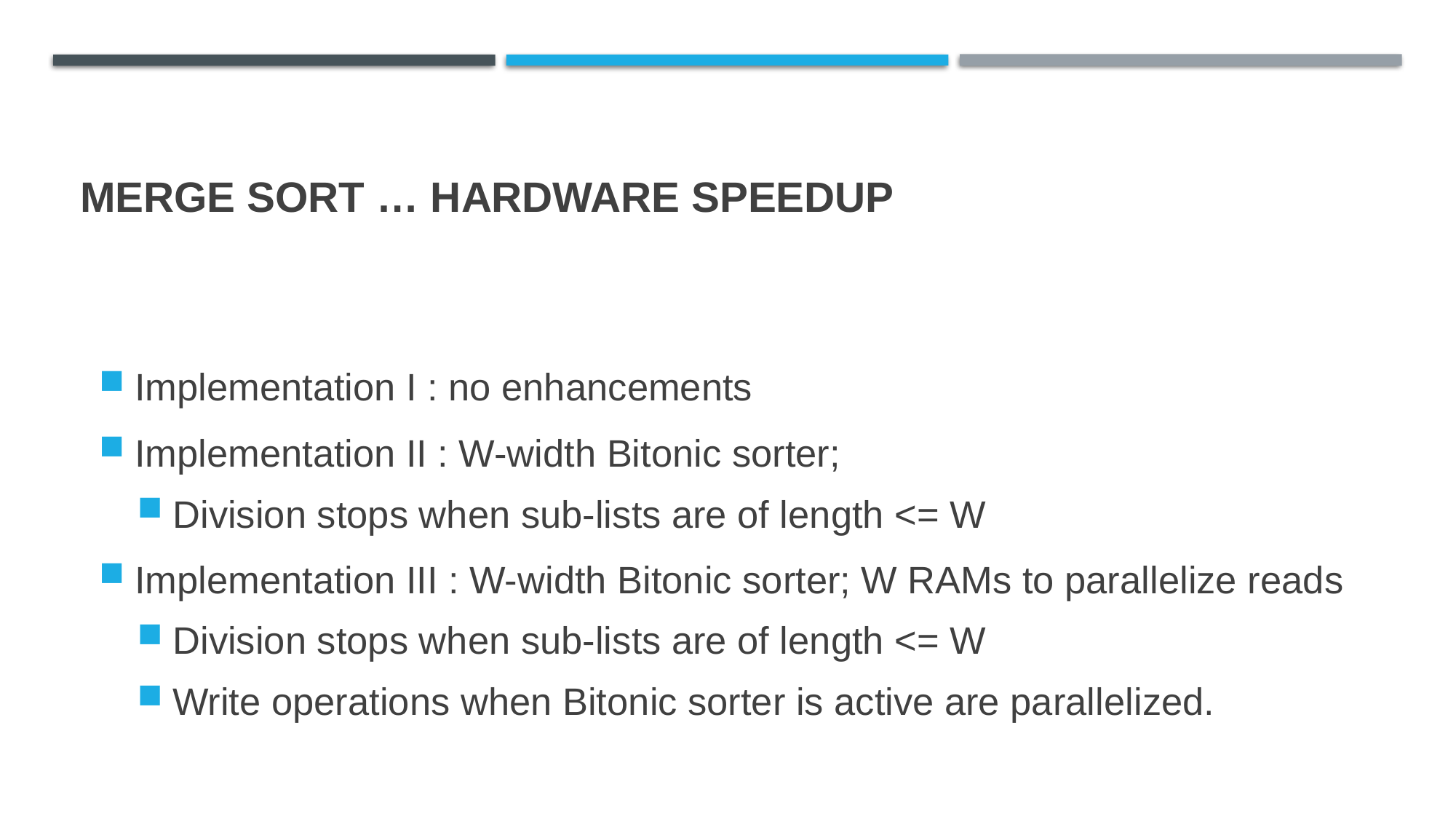

# Merge SORT … Hardware SPEEDUP

Implementation I : no enhancements
Implementation II : W-width Bitonic sorter;
Division stops when sub-lists are of length <= W
Implementation III : W-width Bitonic sorter; W RAMs to parallelize reads
Division stops when sub-lists are of length <= W
Write operations when Bitonic sorter is active are parallelized.